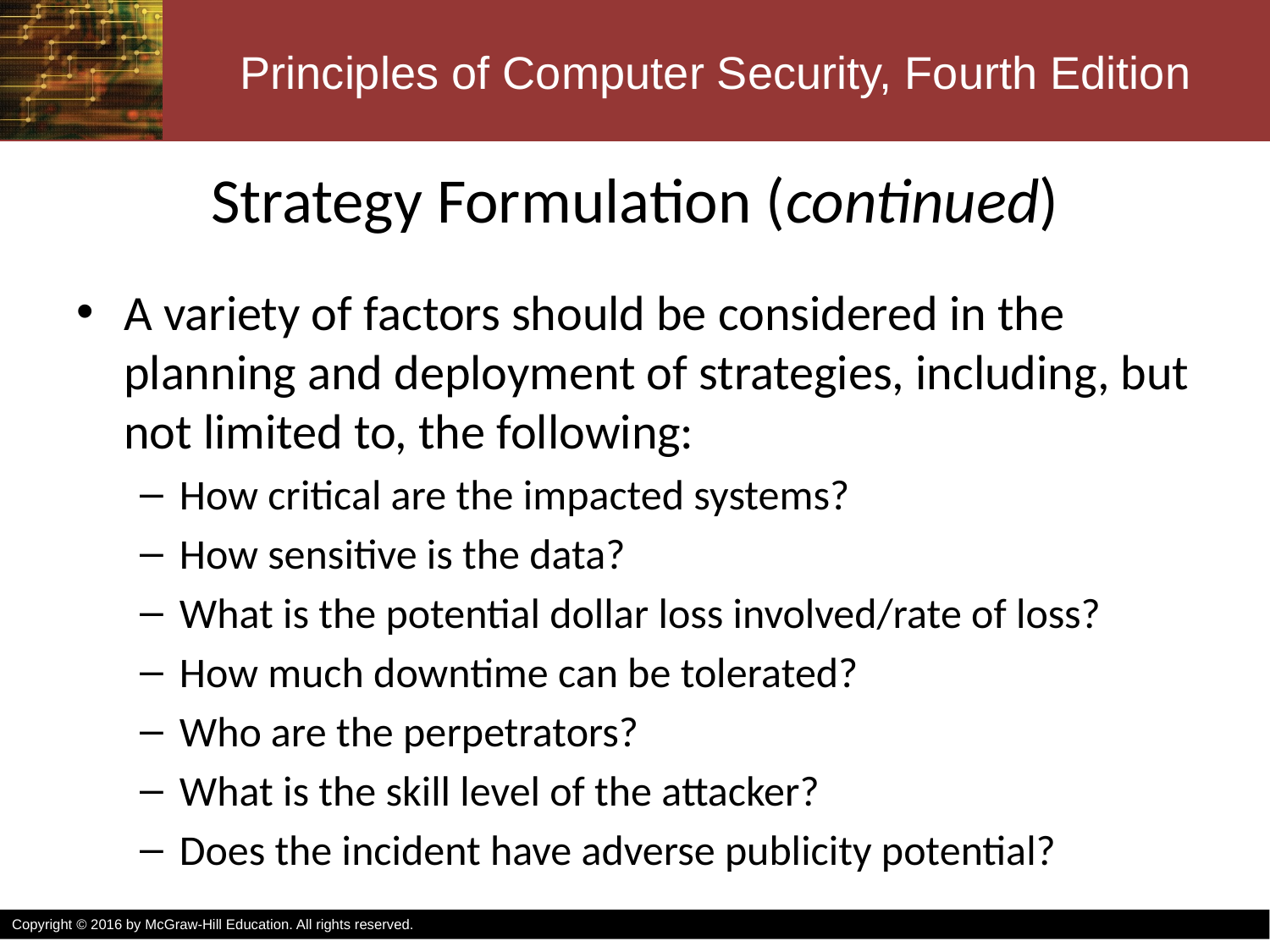

# Strategy Formulation (continued)
A variety of factors should be considered in the planning and deployment of strategies, including, but not limited to, the following:
How critical are the impacted systems?
How sensitive is the data?
What is the potential dollar loss involved/rate of loss?
How much downtime can be tolerated?
Who are the perpetrators?
What is the skill level of the attacker?
Does the incident have adverse publicity potential?